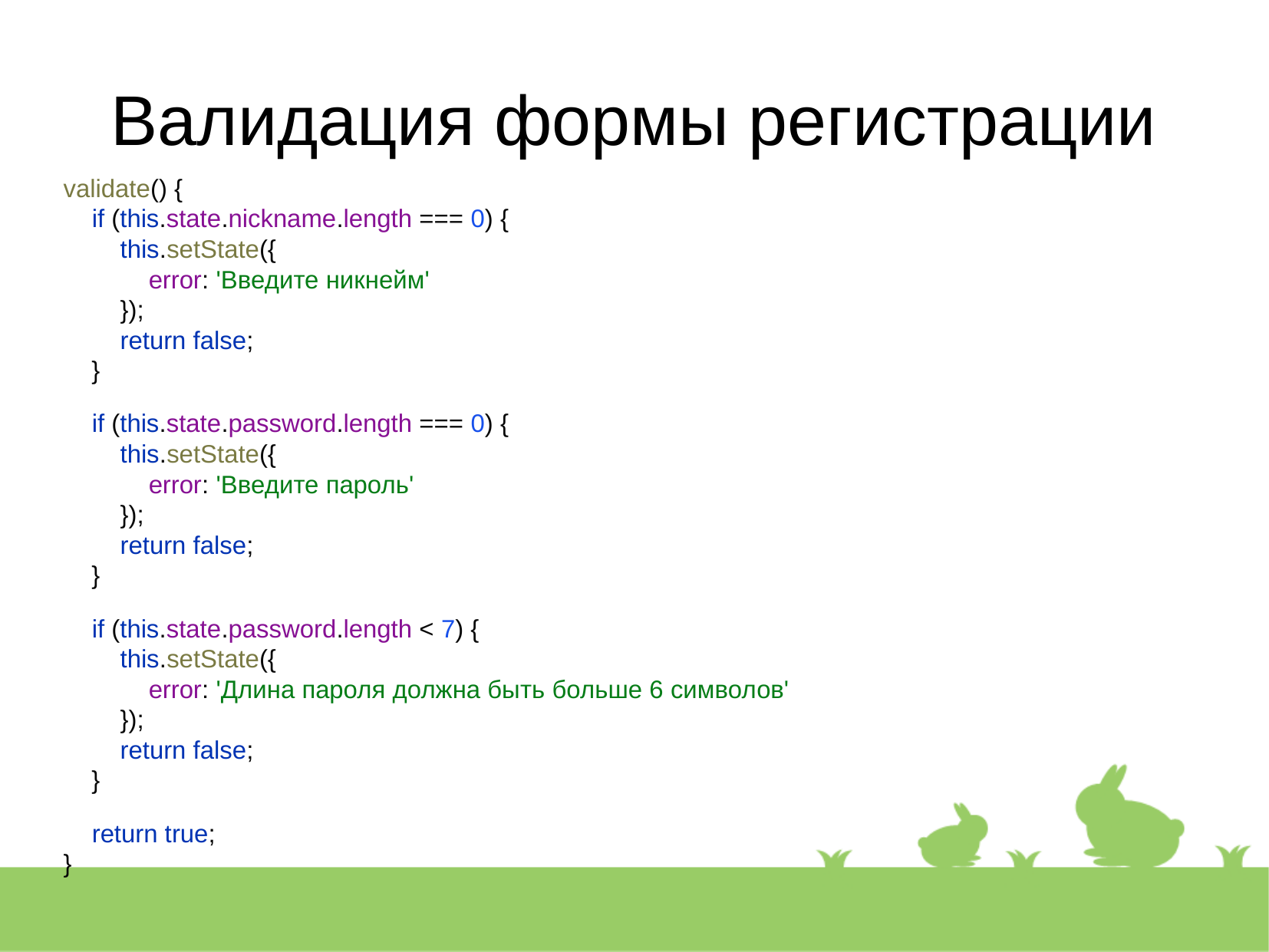

Валидация формы регистрации
validate() {
    if (this.state.nickname.length === 0) {
        this.setState({
            error: 'Введите никнейм'
        });
        return false;
    }
    if (this.state.password.length === 0) {
        this.setState({
            error: 'Введите пароль'
        });
        return false;
    }
    if (this.state.password.length < 7) {
        this.setState({
            error: 'Длина пароля должна быть больше 6 символов'
        });
        return false;
    }
    return true;
}